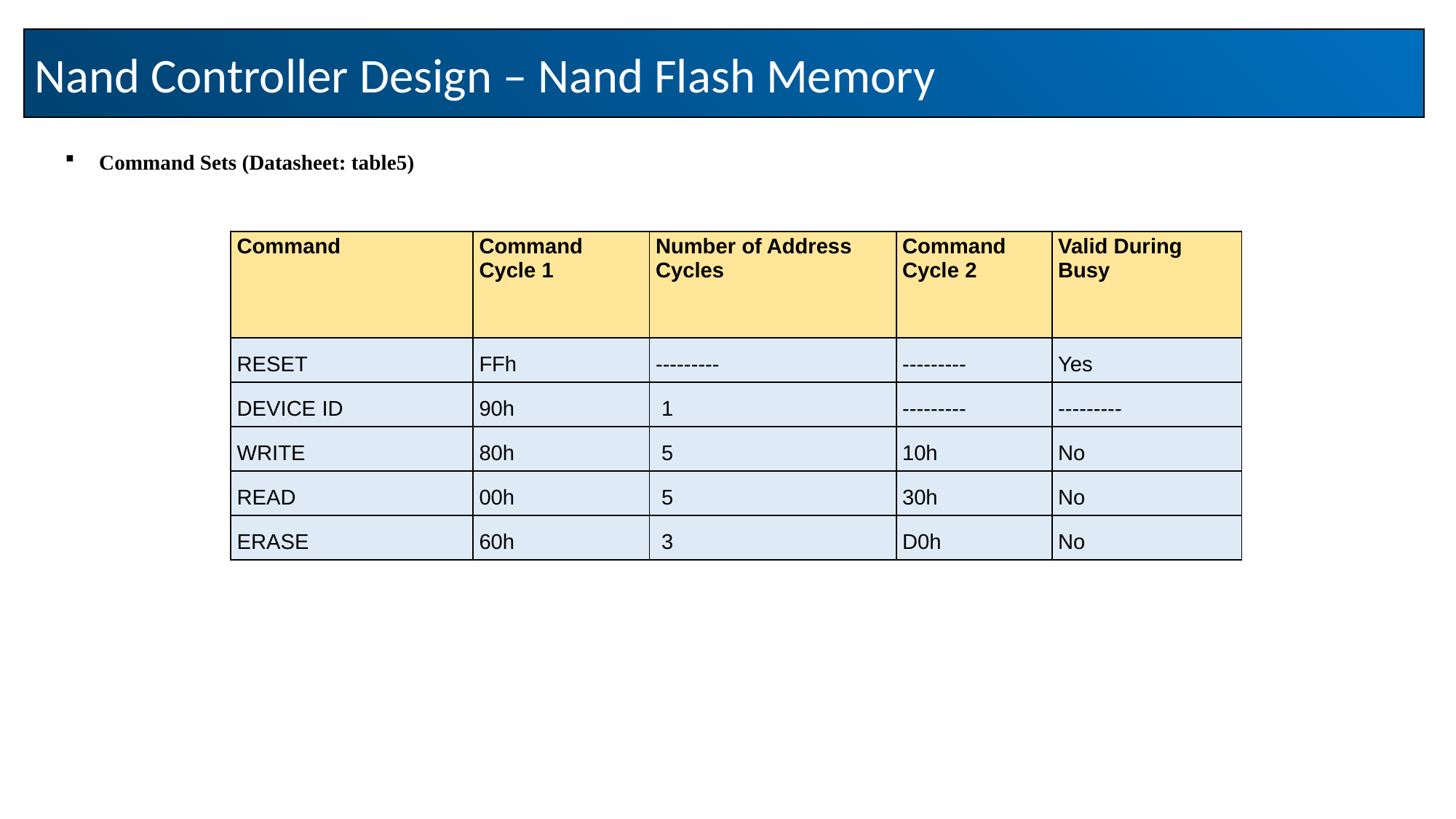

Nand Controller Design – Nand Flash Memory
Command Sets (Datasheet: table5)
| Command | Command Cycle 1 | Number of Address Cycles | Command Cycle 2 | Valid During Busy |
| --- | --- | --- | --- | --- |
| RESET | FFh | --------- | --------- | Yes |
| DEVICE ID | 90h | 1 | --------- | --------- |
| WRITE | 80h | 5 | 10h | No |
| READ | 00h | 5 | 30h | No |
| ERASE | 60h | 3 | D0h | No |